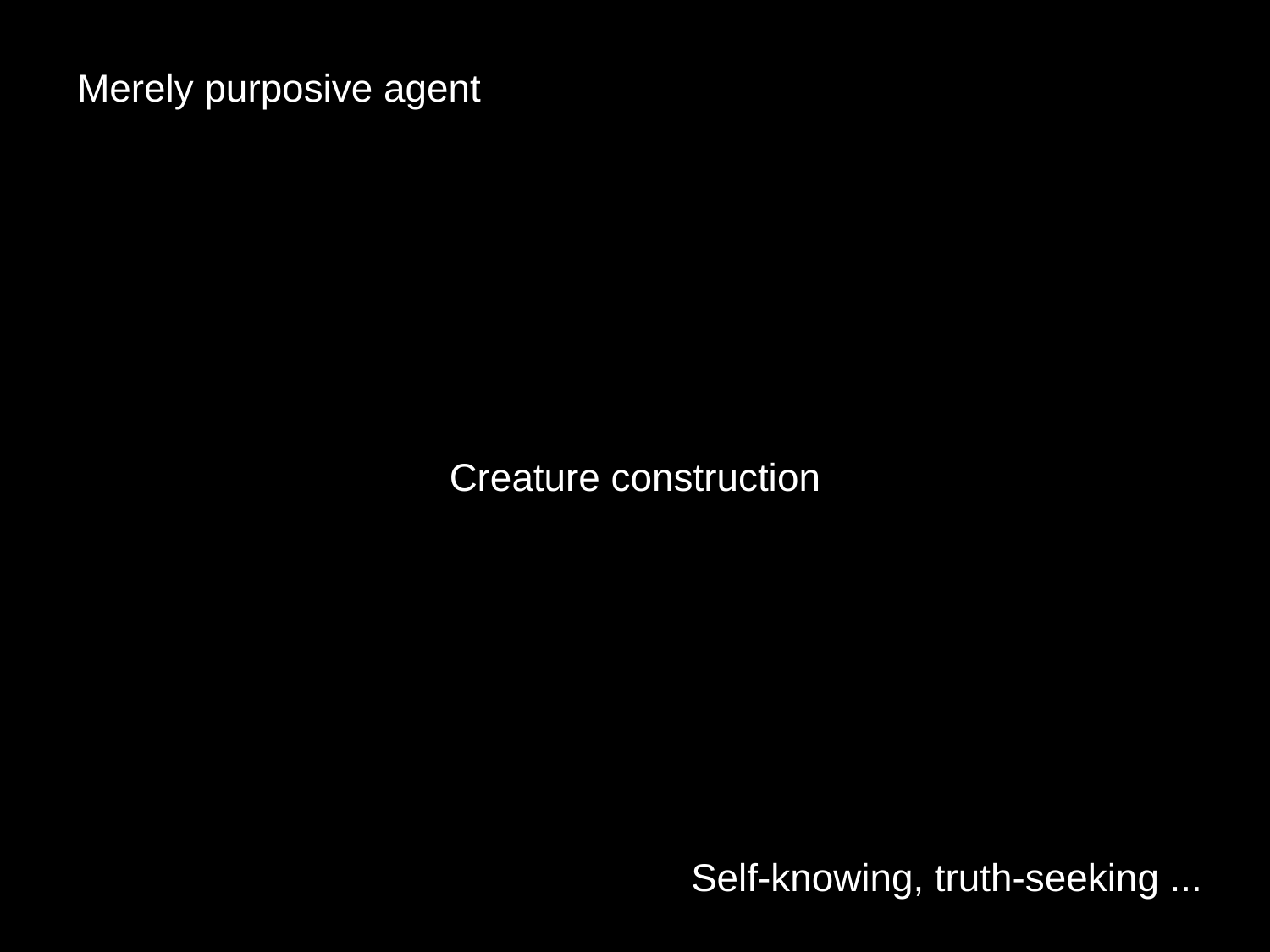

Merely purposive agent
Creature construction
Self-knowing, truth-seeking ...